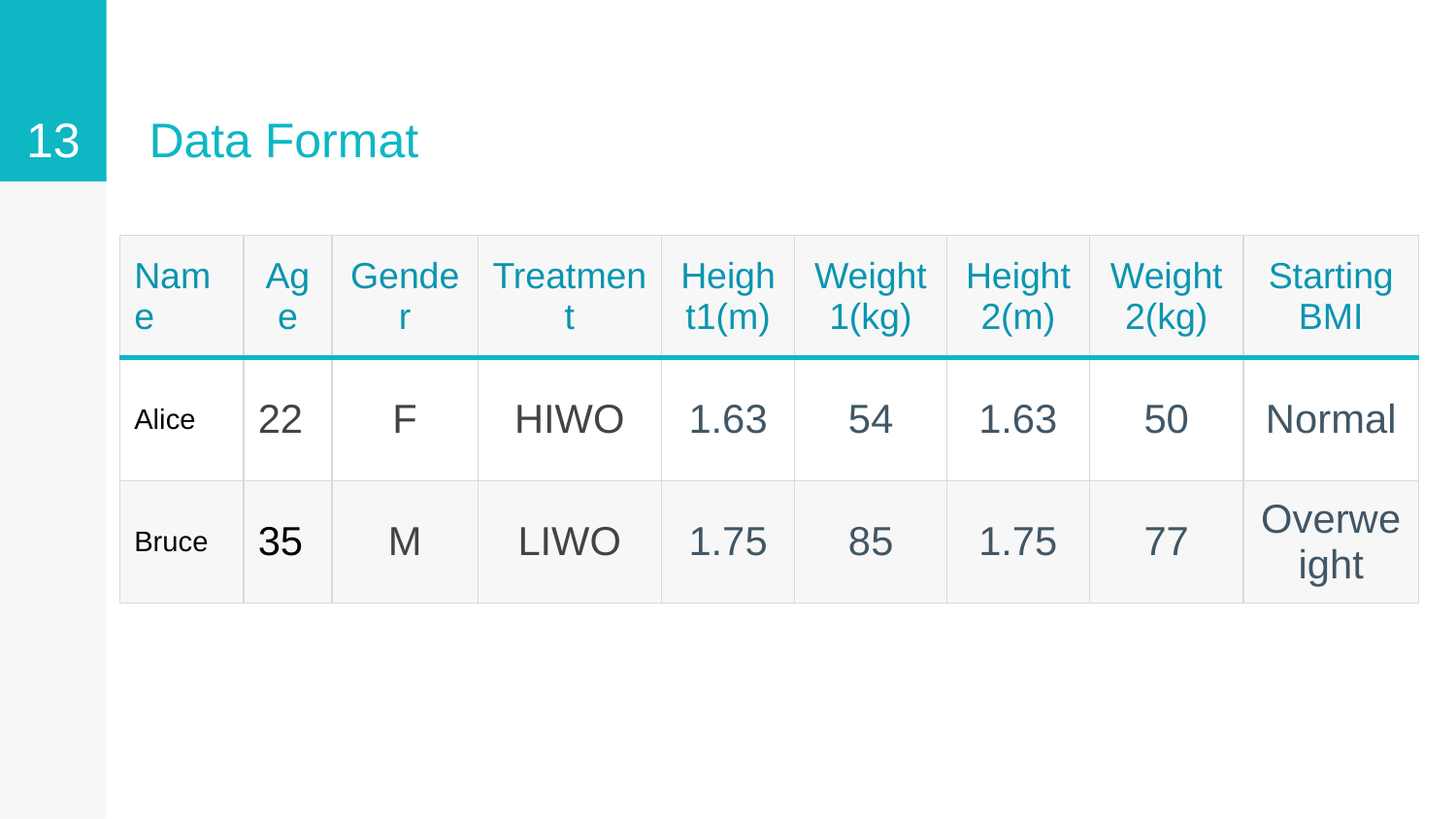

13
# Data Format
| Name | Age | Gender | Treatment | Height1(m) | Weight1(kg) | Height2(m) | Weight2(kg) | Starting BMI |
| --- | --- | --- | --- | --- | --- | --- | --- | --- |
| Alice | 22 | F | HIWO | 1.63 | 54 | 1.63 | 50 | Normal |
| Bruce | 35 | M | LIWO | 1.75 | 85 | 1.75 | 77 | Overweight |